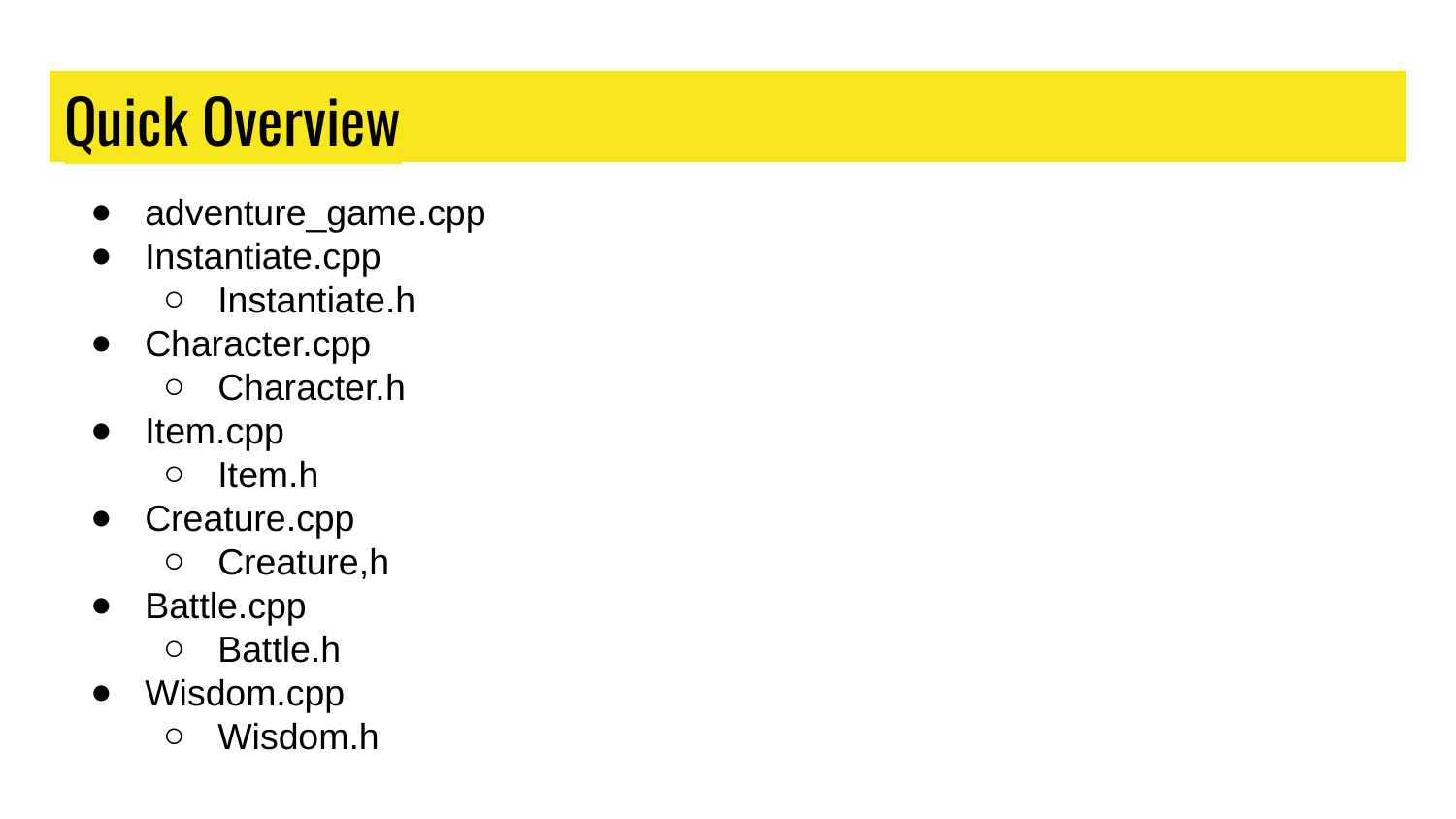

# Quick Overview
adventure_game.cpp
Instantiate.cpp
Instantiate.h
Character.cpp
Character.h
Item.cpp
Item.h
Creature.cpp
Creature,h
Battle.cpp
Battle.h
Wisdom.cpp
Wisdom.h